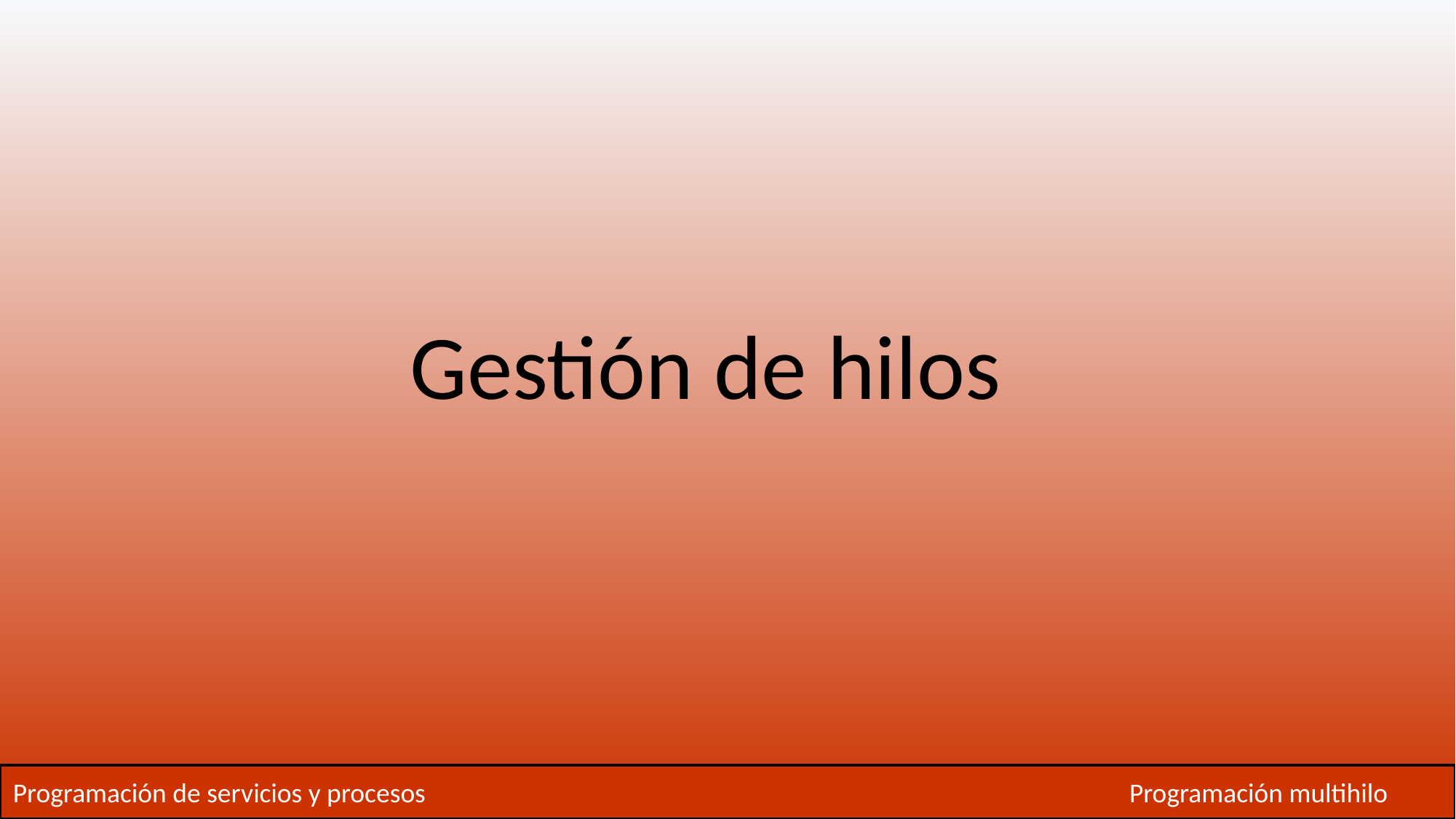

# Gestión de hilos

Programación de servicios y procesos
Programación multihilo